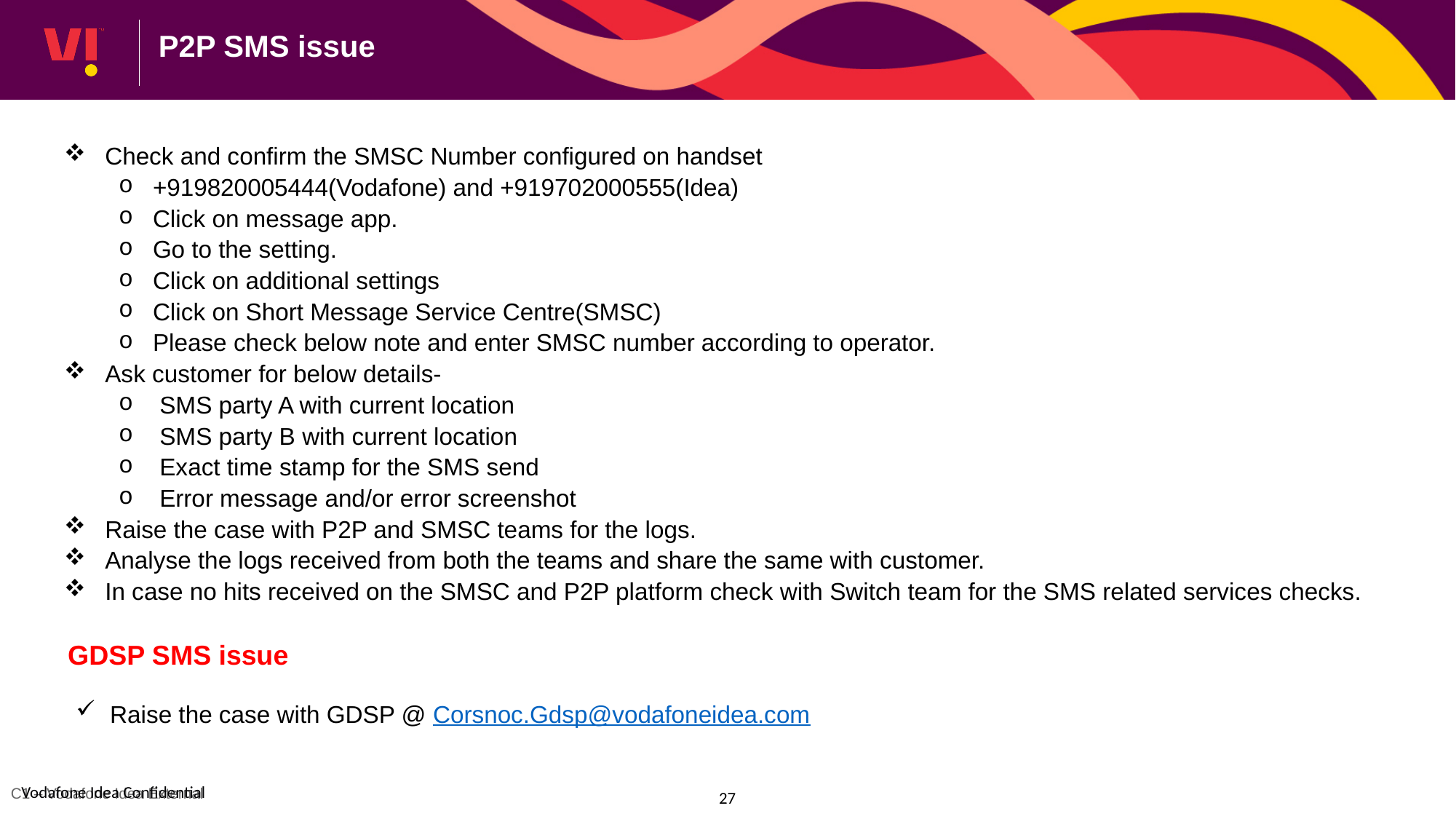

P2P SMS issue
Check and confirm the SMSC Number configured on handset
+919820005444(Vodafone) and +919702000555(Idea)
Click on message app.
Go to the setting.
Click on additional settings
Click on Short Message Service Centre(SMSC)
Please check below note and enter SMSC number according to operator.
Ask customer for below details-
SMS party A with current location
SMS party B with current location
Exact time stamp for the SMS send
Error message and/or error screenshot
Raise the case with P2P and SMSC teams for the logs.
Analyse the logs received from both the teams and share the same with customer.
In case no hits received on the SMSC and P2P platform check with Switch team for the SMS related services checks.
GDSP SMS issue
Raise the case with GDSP @ Corsnoc.Gdsp@vodafoneidea.com
27